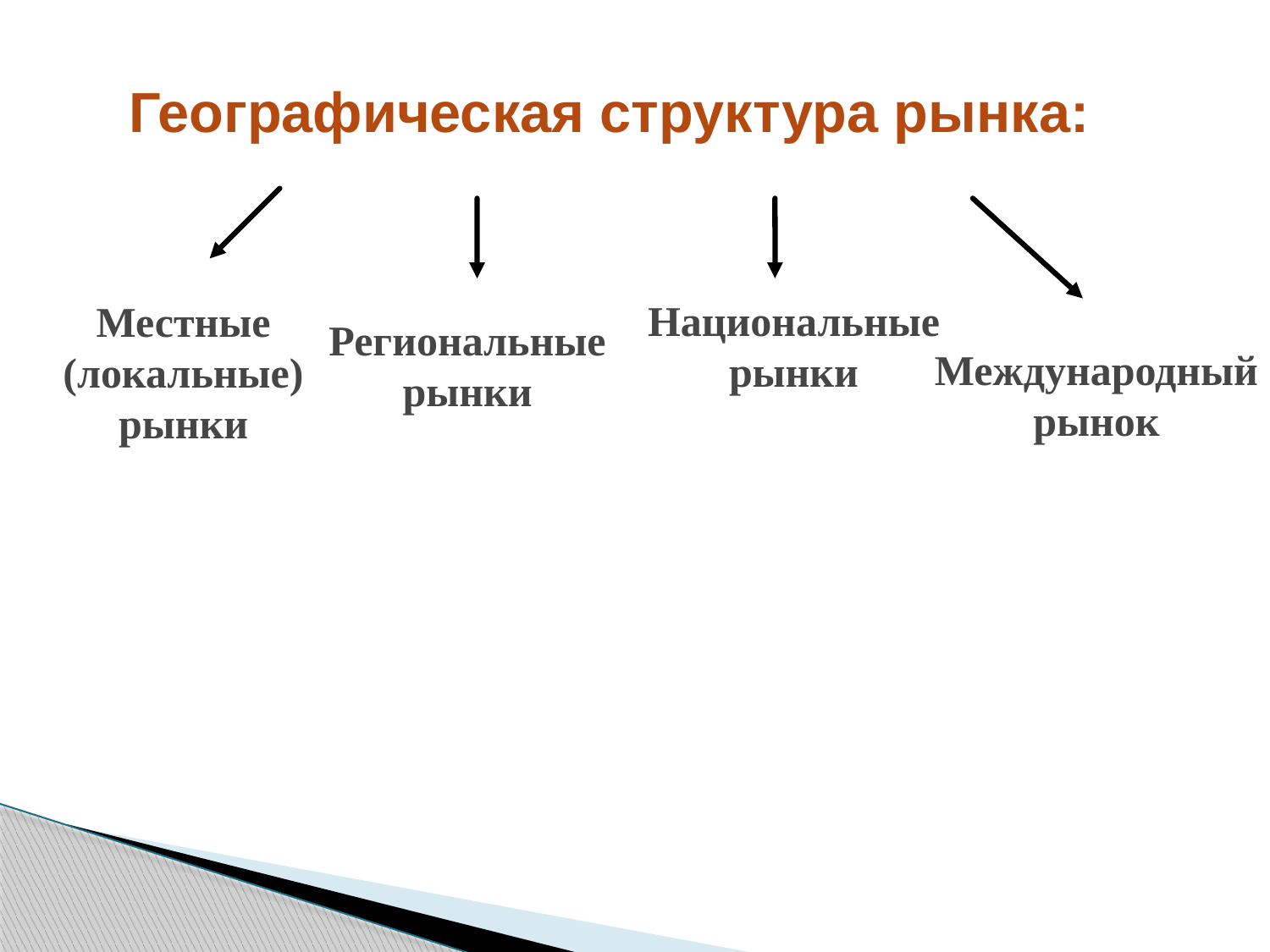

Географическая структура рынка:

Местные (локальные) рынки

Региональные рынки

Национальные рынки

Международный рынок